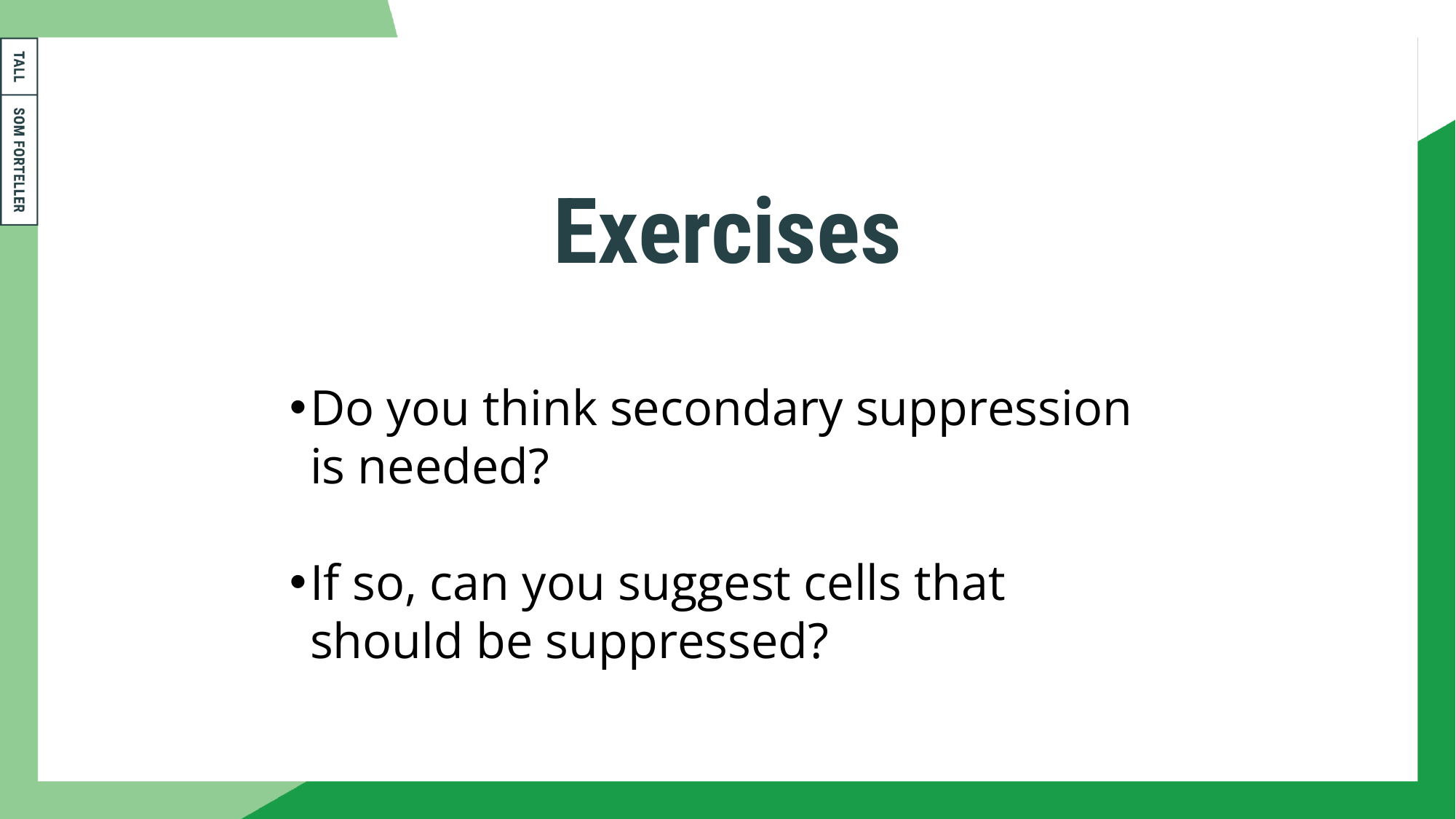

# Exercises
Do you think secondary suppression is needed?

If so, can you suggest cells that should be suppressed?